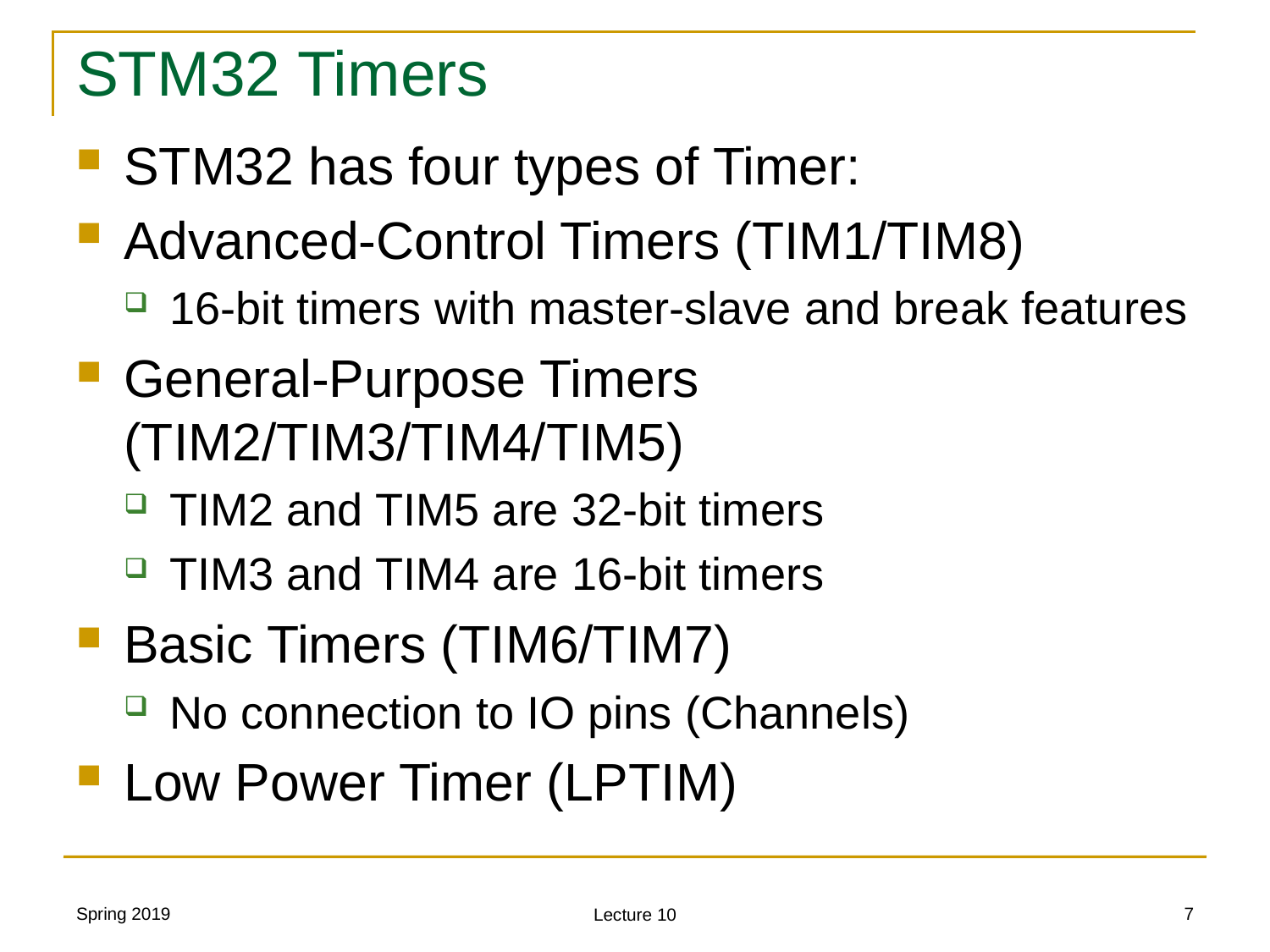

# STM32 Timers
STM32 has four types of Timer:
Advanced-Control Timers (TIM1/TIM8)
16-bit timers with master-slave and break features
General-Purpose Timers (TIM2/TIM3/TIM4/TIM5)
TIM2 and TIM5 are 32-bit timers
TIM3 and TIM4 are 16-bit timers
Basic Timers (TIM6/TIM7)
No connection to IO pins (Channels)
Low Power Timer (LPTIM)
Spring 2019
7
Lecture 10